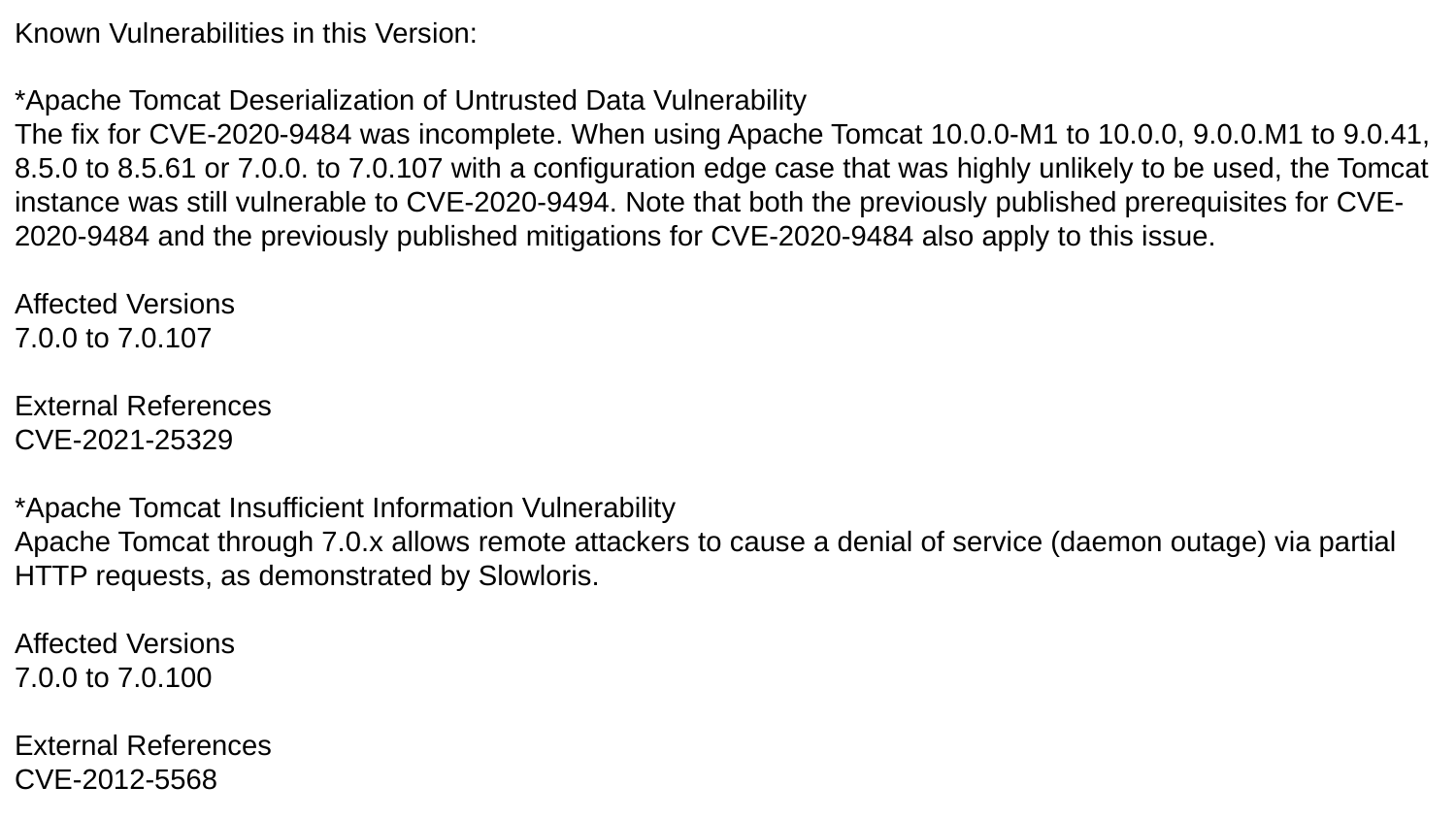

Known Vulnerabilities in this Version:

*Apache Tomcat Deserialization of Untrusted Data Vulnerability
The fix for CVE-2020-9484 was incomplete. When using Apache Tomcat 10.0.0-M1 to 10.0.0, 9.0.0.M1 to 9.0.41, 8.5.0 to 8.5.61 or 7.0.0. to 7.0.107 with a configuration edge case that was highly unlikely to be used, the Tomcat instance was still vulnerable to CVE-2020-9494. Note that both the previously published prerequisites for CVE-2020-9484 and the previously published mitigations for CVE-2020-9484 also apply to this issue.

Affected Versions
7.0.0 to 7.0.107

External References
CVE-2021-25329

*Apache Tomcat Insufficient Information Vulnerability
Apache Tomcat through 7.0.x allows remote attackers to cause a denial of service (daemon outage) via partial HTTP requests, as demonstrated by Slowloris.

Affected Versions
7.0.0 to 7.0.100

External References
CVE-2012-5568